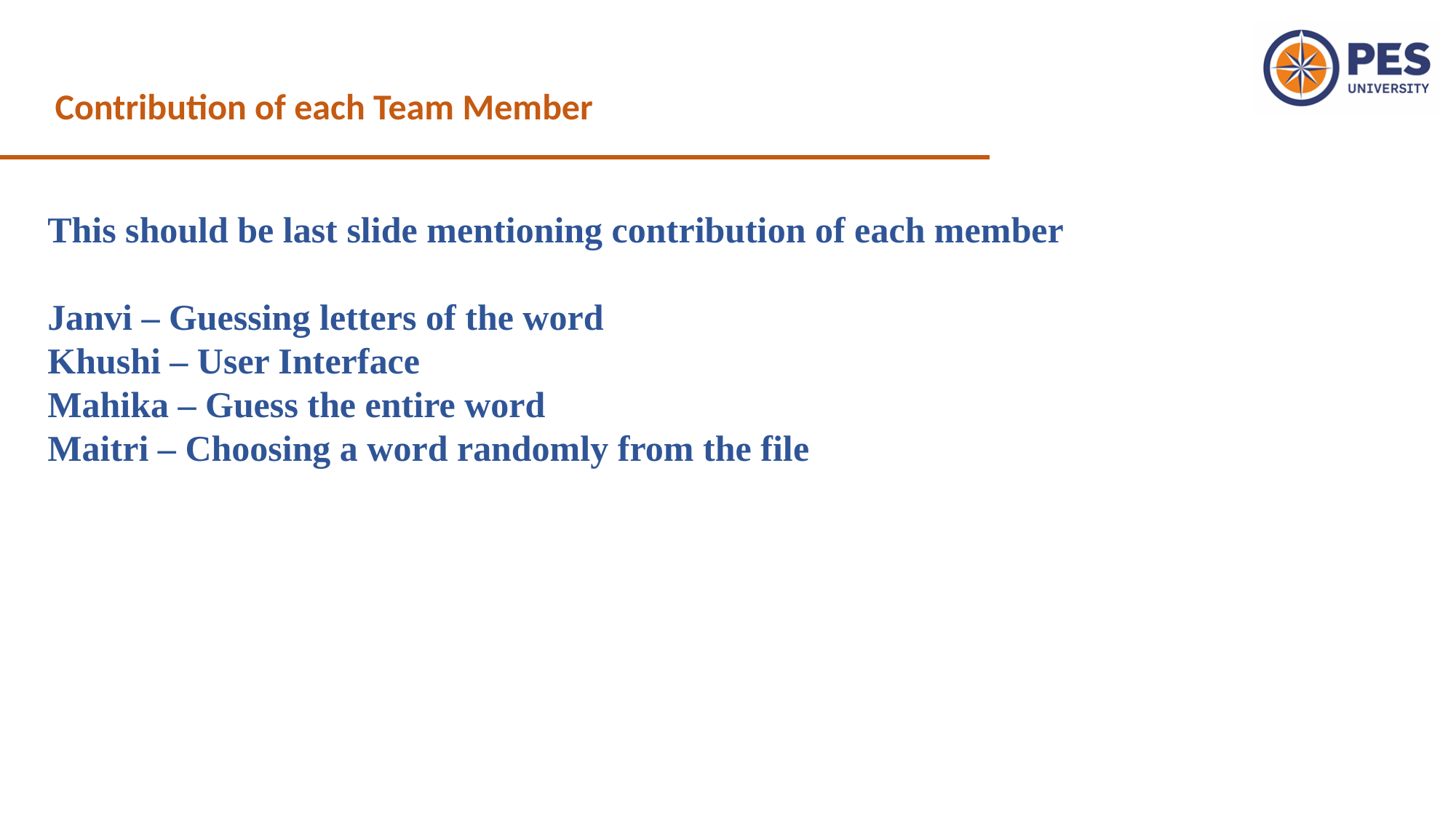

Contribution of each Team Member
This should be last slide mentioning contribution of each member

Janvi – Guessing letters of the word
Khushi – User Interface
Mahika – Guess the entire word
Maitri – Choosing a word randomly from the file